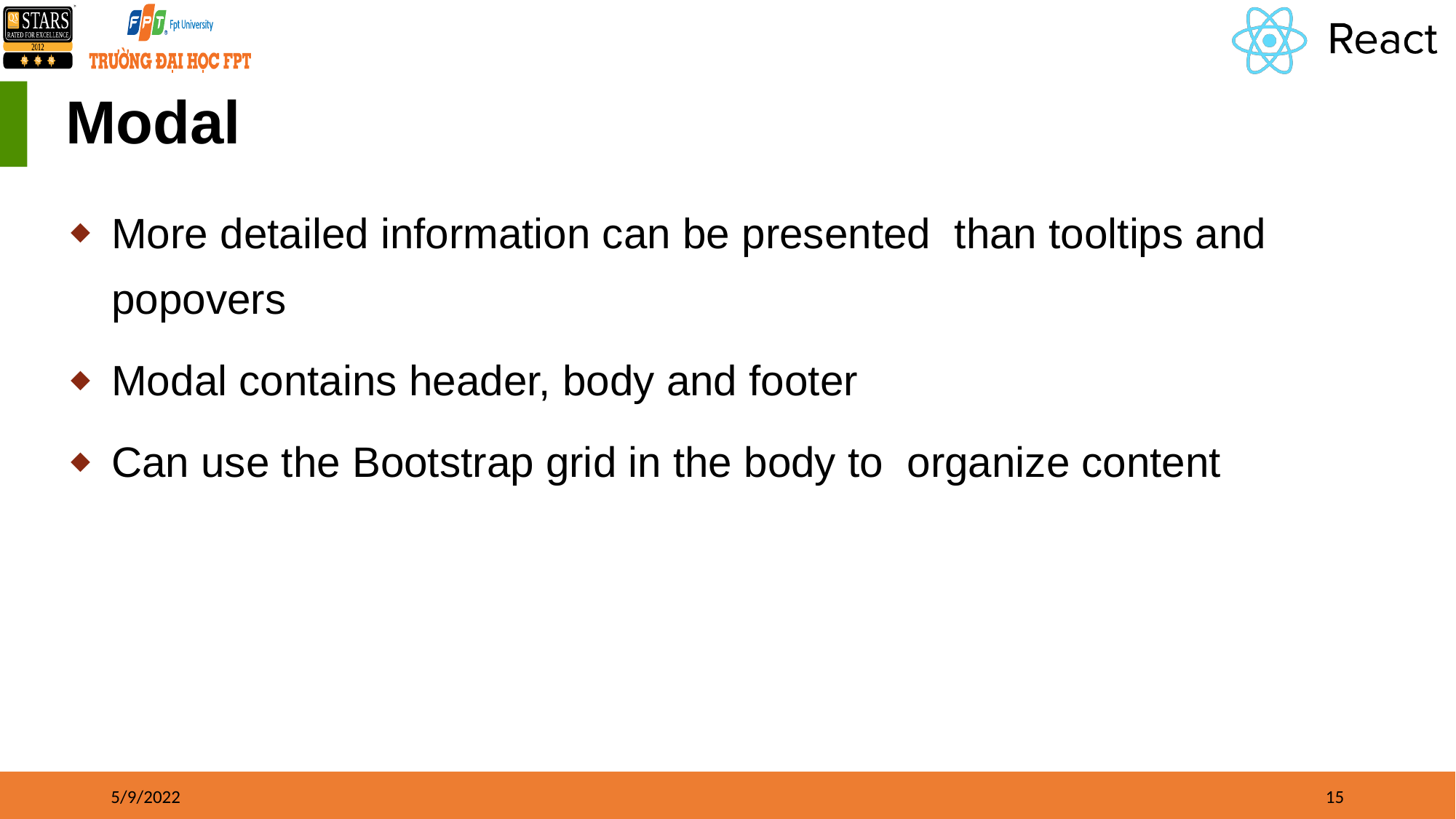

# Modal
More detailed information can be presented  than tooltips and popovers
Modal contains header, body and footer
Can use the Bootstrap grid in the body to  organize content
5/9/2022
15